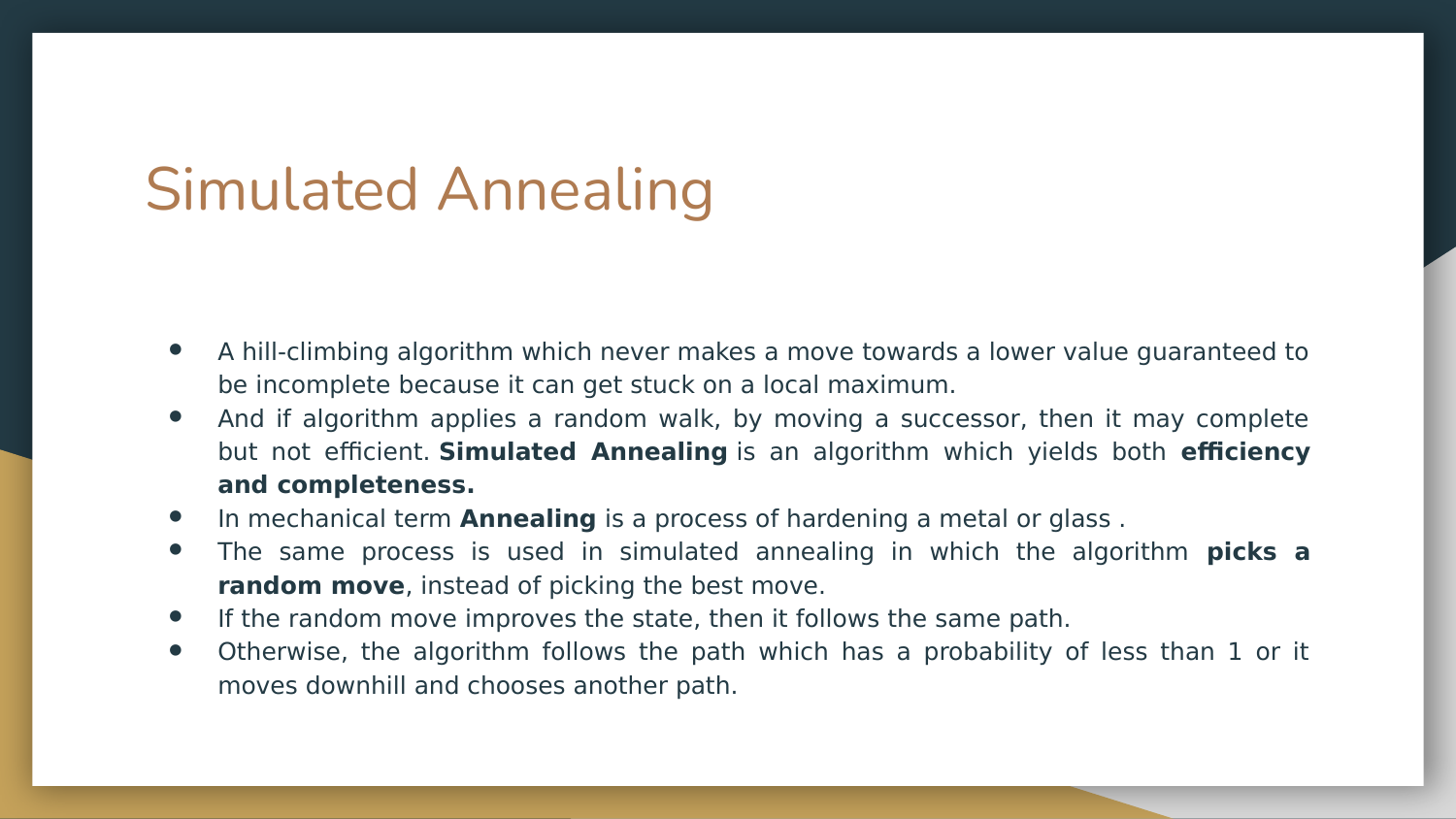

# Simulated Annealing
A hill-climbing algorithm which never makes a move towards a lower value guaranteed to be incomplete because it can get stuck on a local maximum.
And if algorithm applies a random walk, by moving a successor, then it may complete but not efficient. Simulated Annealing is an algorithm which yields both efficiency and completeness.
In mechanical term Annealing is a process of hardening a metal or glass .
The same process is used in simulated annealing in which the algorithm picks a random move, instead of picking the best move.
If the random move improves the state, then it follows the same path.
Otherwise, the algorithm follows the path which has a probability of less than 1 or it moves downhill and chooses another path.